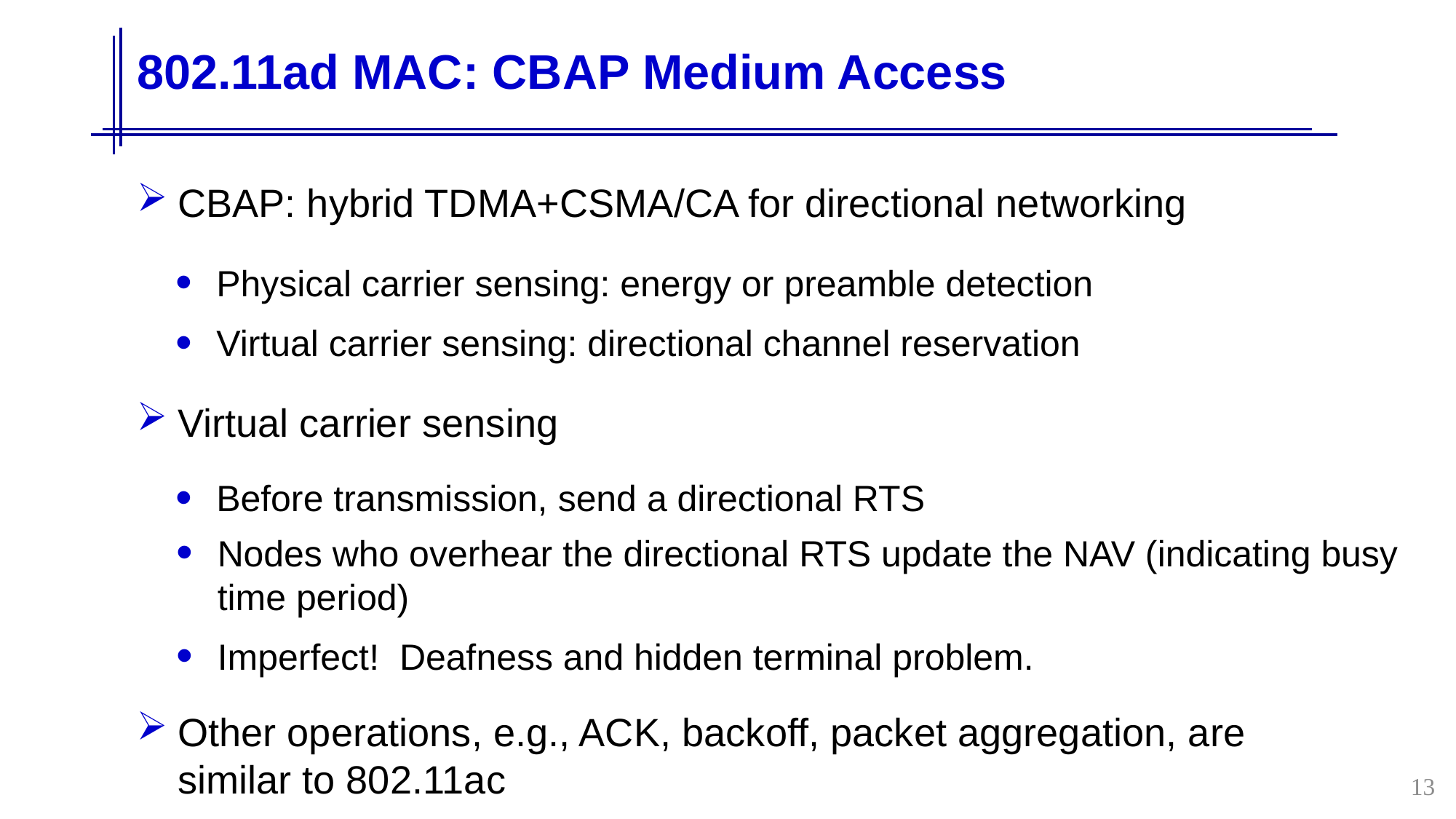

# 802.11ad MAC: CBAP Medium Access
CBAP: hybrid TDMA+CSMA/CA for directional networking
Physical carrier sensing: energy or preamble detection
Virtual carrier sensing: directional channel reservation
Virtual carrier sensing
Before transmission, send a directional RTS
Nodes who overhear the directional RTS update the NAV (indicating busy time period)
Imperfect!  Deafness and hidden terminal problem.
Other operations, e.g., ACK, backoff, packet aggregation, are similar to 802.11ac
13